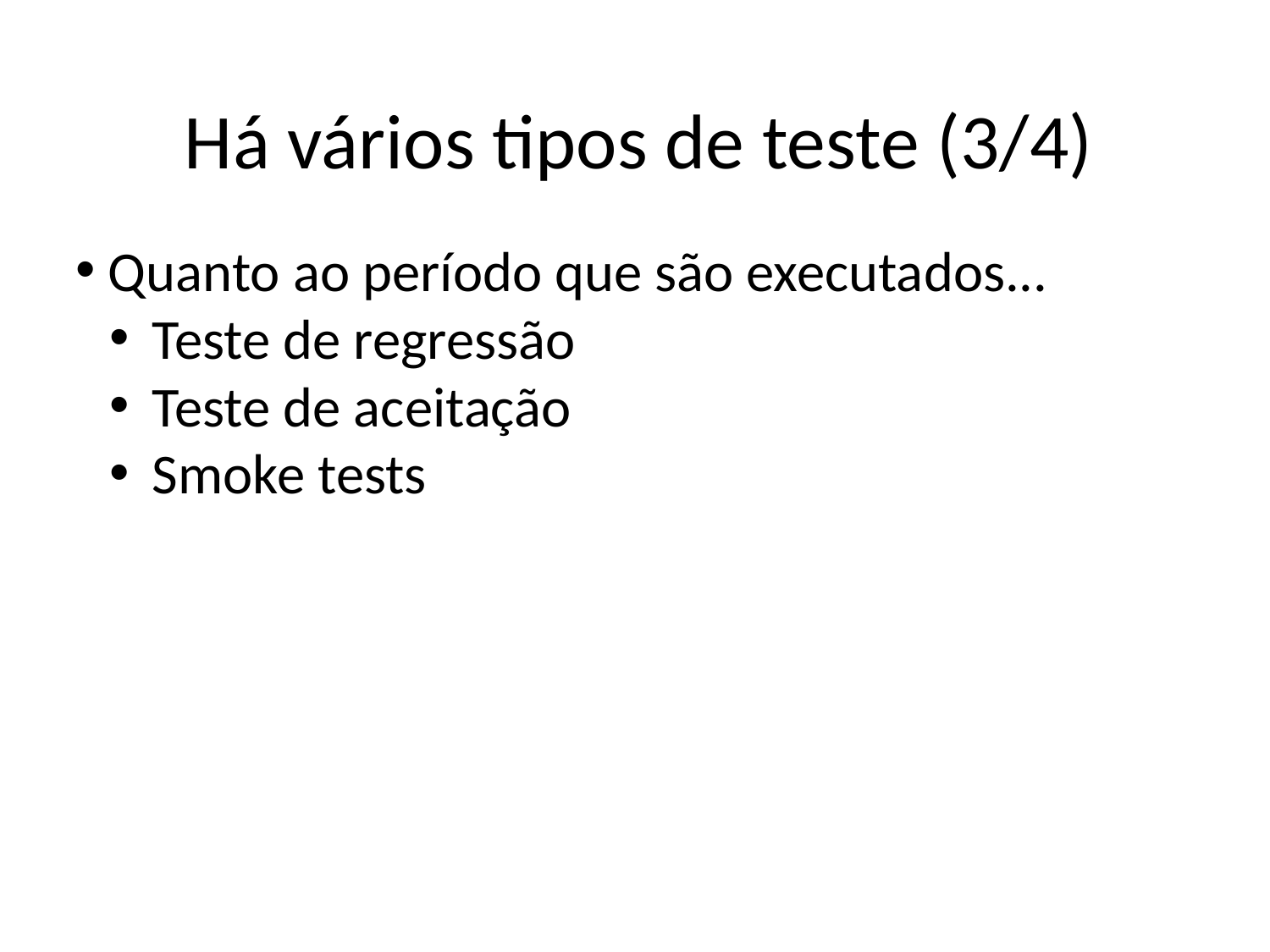

Há vários tipos de teste (3/4)
 Quanto ao período que são executados...
 Teste de regressão
 Teste de aceitação
 Smoke tests